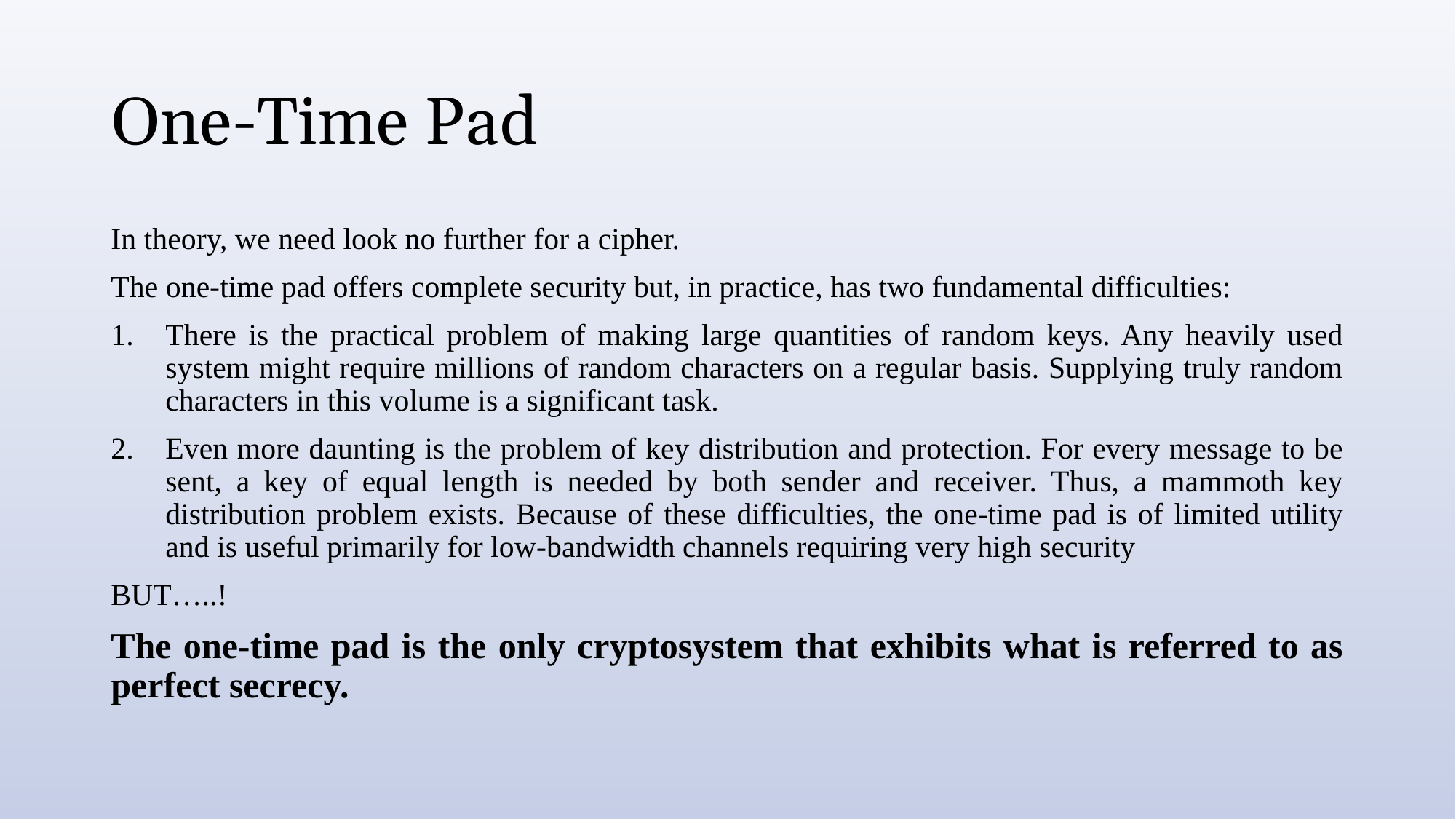

# One-Time Pad
In theory, we need look no further for a cipher.
The one-time pad offers complete security but, in practice, has two fundamental difficulties:
There is the practical problem of making large quantities of random keys. Any heavily used system might require millions of random characters on a regular basis. Supplying truly random characters in this volume is a significant task.
Even more daunting is the problem of key distribution and protection. For every message to be sent, a key of equal length is needed by both sender and receiver. Thus, a mammoth key distribution problem exists. Because of these difficulties, the one-time pad is of limited utility and is useful primarily for low-bandwidth channels requiring very high security
BUT…..!
The one-time pad is the only cryptosystem that exhibits what is referred to as perfect secrecy.